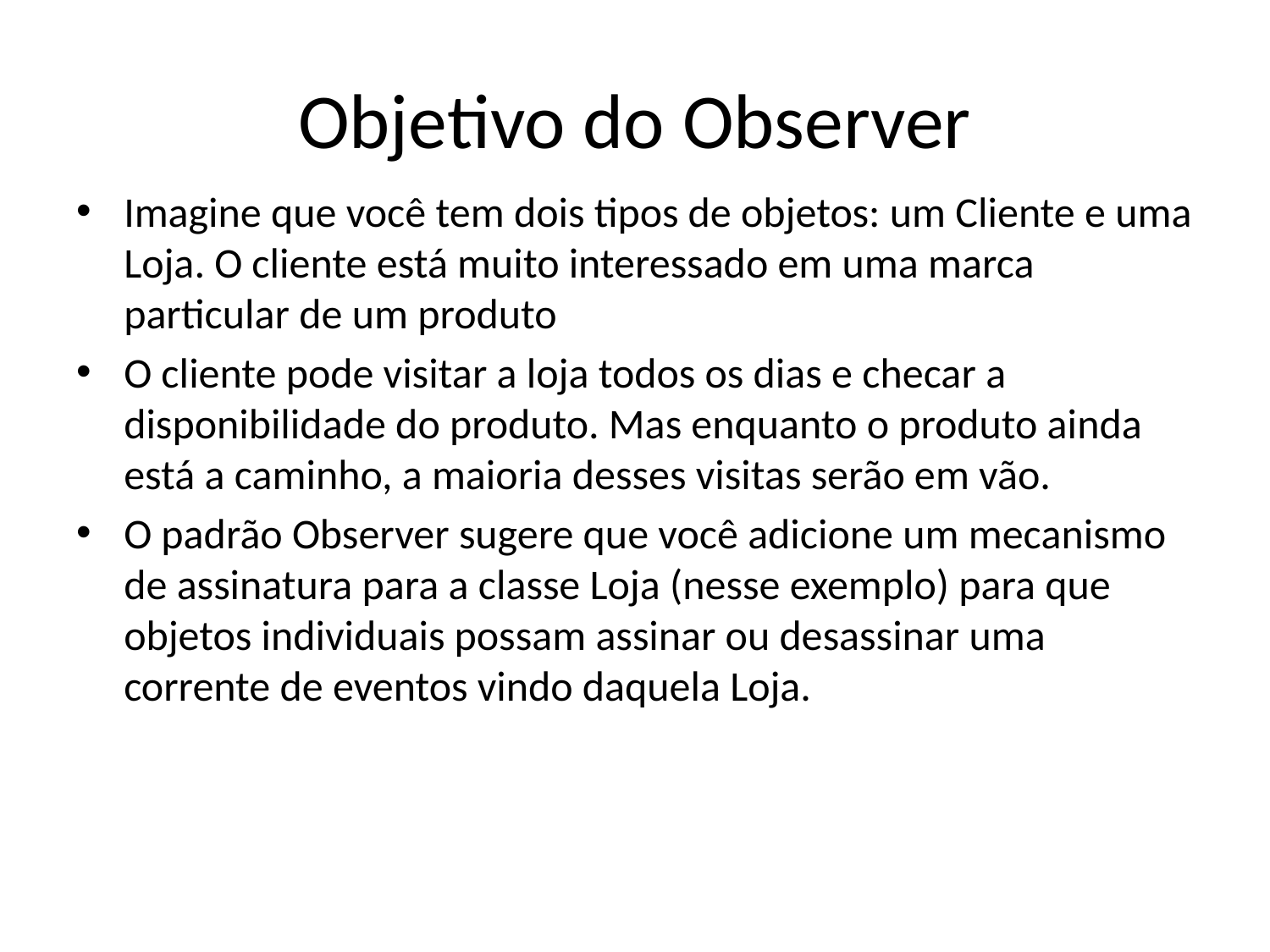

# Objetivo do Observer
Imagine que você tem dois tipos de objetos: um Cliente e uma Loja. O cliente está muito interessado em uma marca particular de um produto
O cliente pode visitar a loja todos os dias e checar a disponibilidade do produto. Mas enquanto o produto ainda está a caminho, a maioria desses visitas serão em vão.
O padrão Observer sugere que você adicione um mecanismo de assinatura para a classe Loja (nesse exemplo) para que objetos individuais possam assinar ou desassinar uma corrente de eventos vindo daquela Loja.